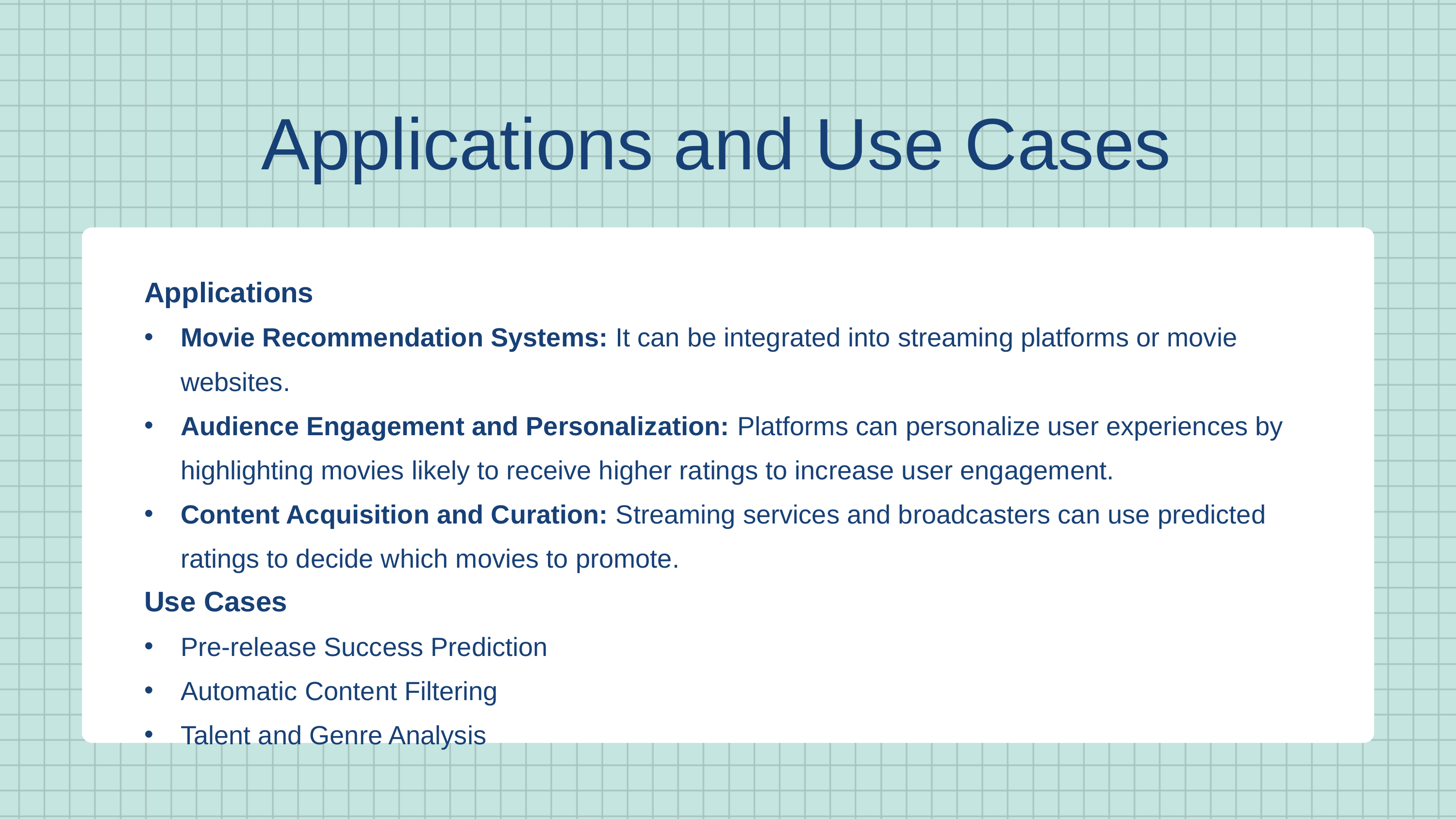

Applications and Use Cases

Applications
Movie Recommendation Systems: It can be integrated into streaming platforms or movie websites.
Audience Engagement and Personalization: Platforms can personalize user experiences by highlighting movies likely to receive higher ratings to increase user engagement.
Content Acquisition and Curation: Streaming services and broadcasters can use predicted ratings to decide which movies to promote.
Use Cases
Pre-release Success Prediction
Automatic Content Filtering
Talent and Genre Analysis